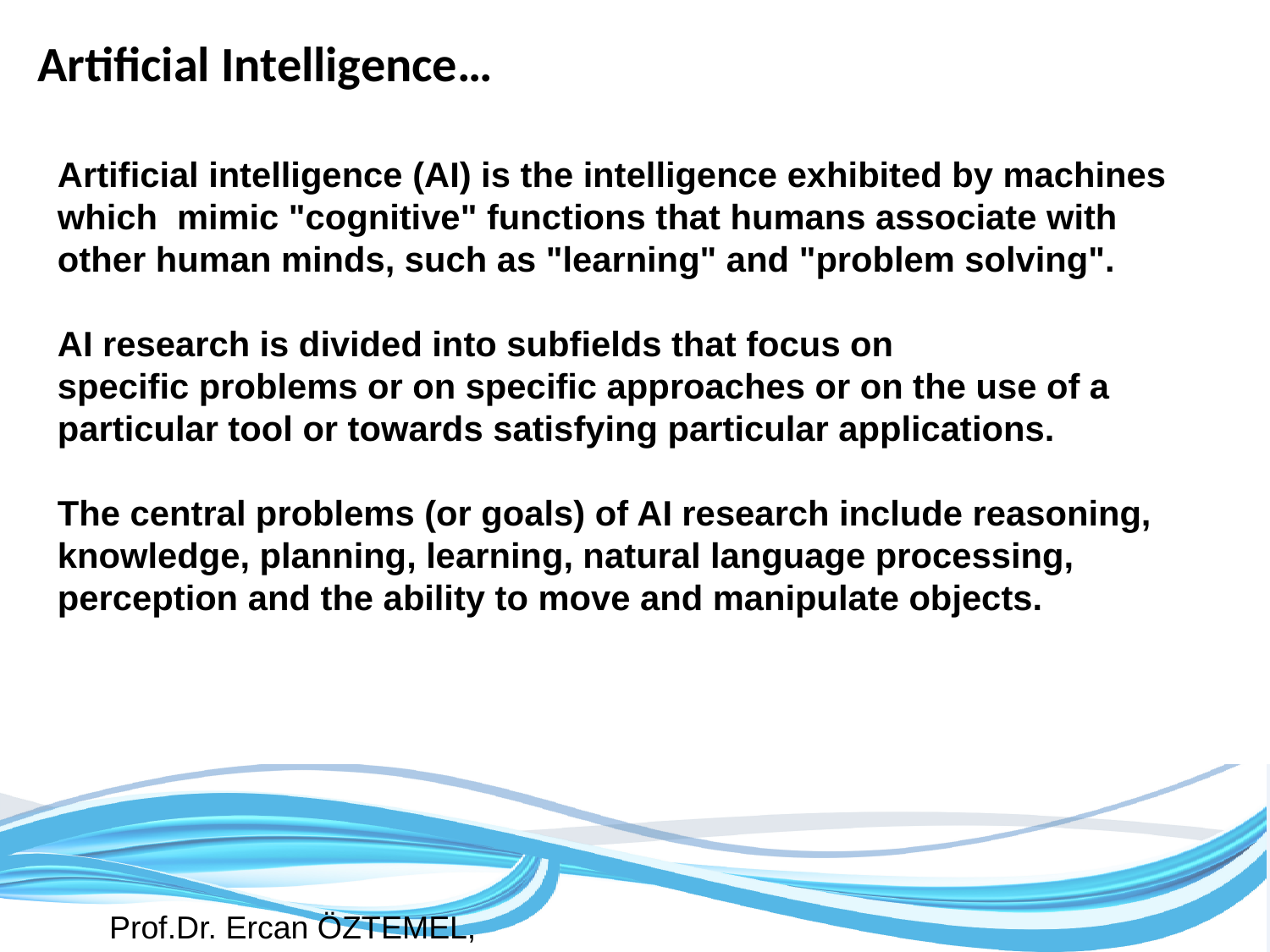

Artificial Intelligence…
Artificial intelligence (AI) is the intelligence exhibited by machines which  mimic "cognitive" functions that humans associate with other human minds, such as "learning" and "problem solving".

AI research is divided into subfields that focus on specific problems or on specific approaches or on the use of a particular tool or towards satisfying particular applications.

The central problems (or goals) of AI research include reasoning, knowledge, planning, learning, natural language processing, perception and the ability to move and manipulate objects.